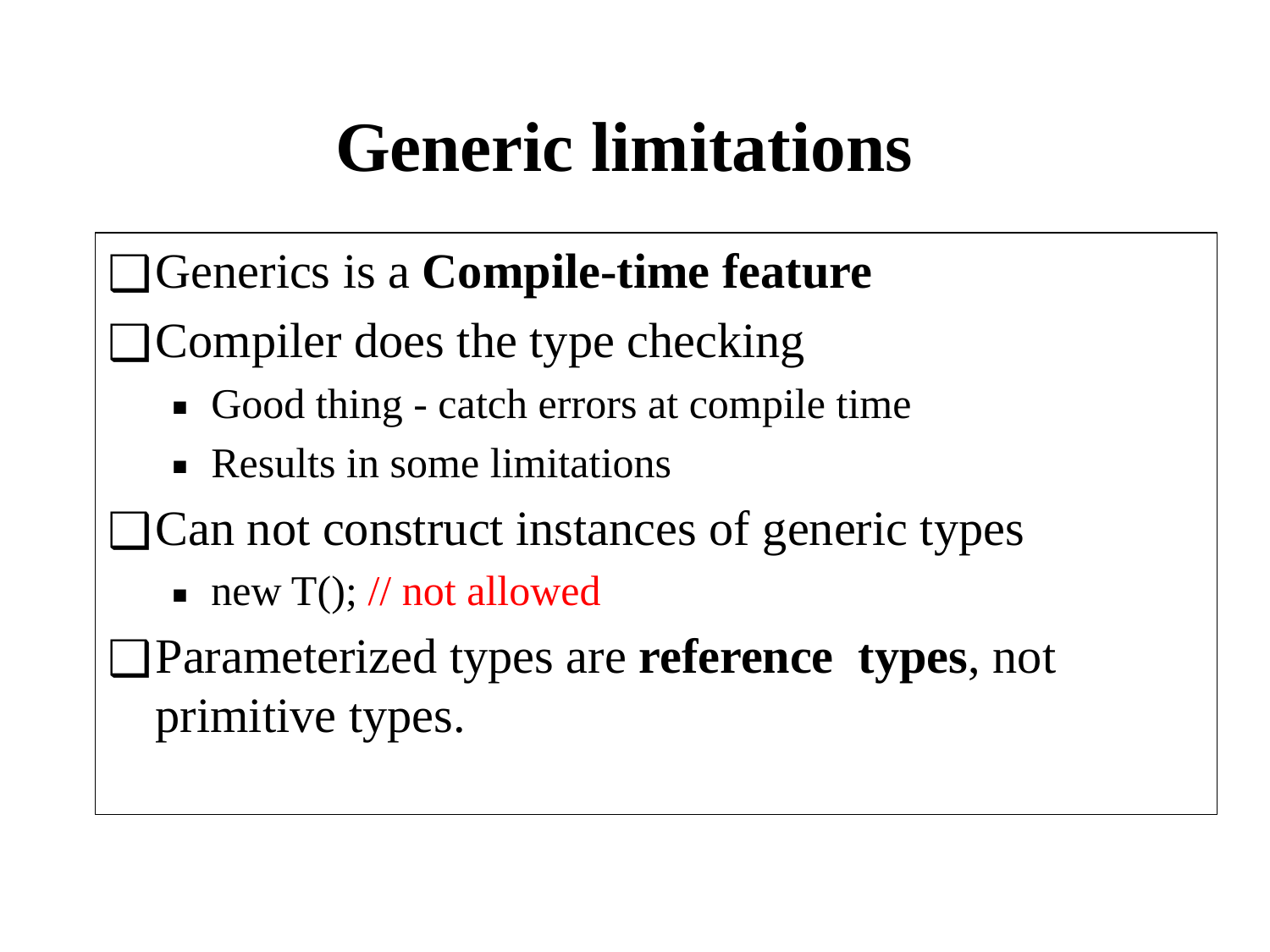

# Generic limitations
Generics is a Compile-time feature
Compiler does the type checking
Good thing - catch errors at compile time
Results in some limitations
Can not construct instances of generic types
new T(); // not allowed
Parameterized types are reference  types, not primitive types.